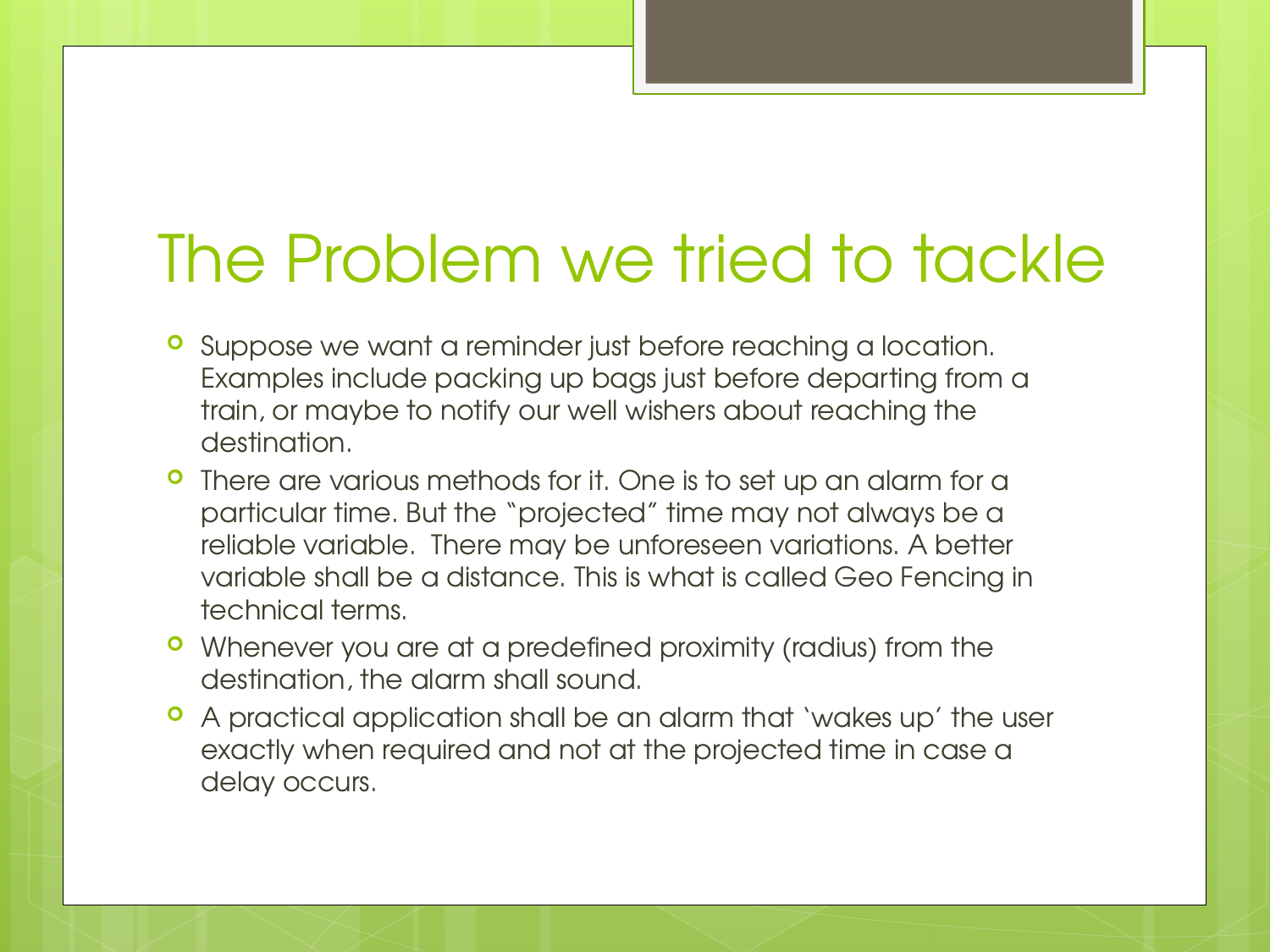

# The Problem we tried to tackle
Suppose we want a reminder just before reaching a location. Examples include packing up bags just before departing from a train, or maybe to notify our well wishers about reaching the destination.
There are various methods for it. One is to set up an alarm for a particular time. But the “projected” time may not always be a reliable variable.  There may be unforeseen variations. A better variable shall be a distance. This is what is called Geo Fencing in technical terms.
Whenever you are at a predefined proximity (radius) from the destination, the alarm shall sound.
A practical application shall be an alarm that ‘wakes up’ the user exactly when required and not at the projected time in case a delay occurs.